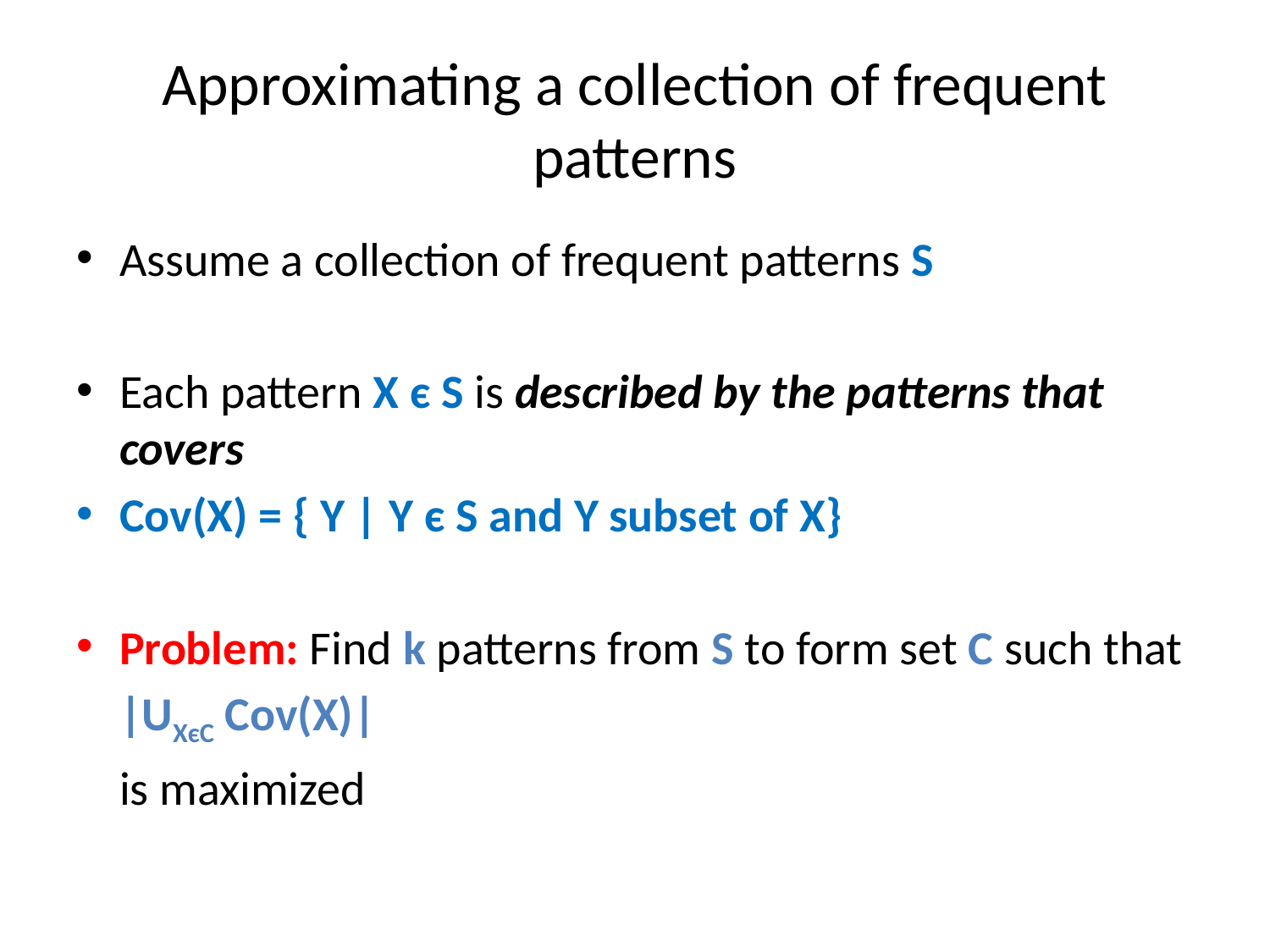

# Approximating a collection of frequent patterns
Assume a collection of frequent patterns S

Each pattern X є S is described by the patterns that covers
Cov(X) = { Y | Y є S and Y subset of X}

Problem: Find k patterns from S to form set C such that
				|UXєC Cov(X)|
	is maximized